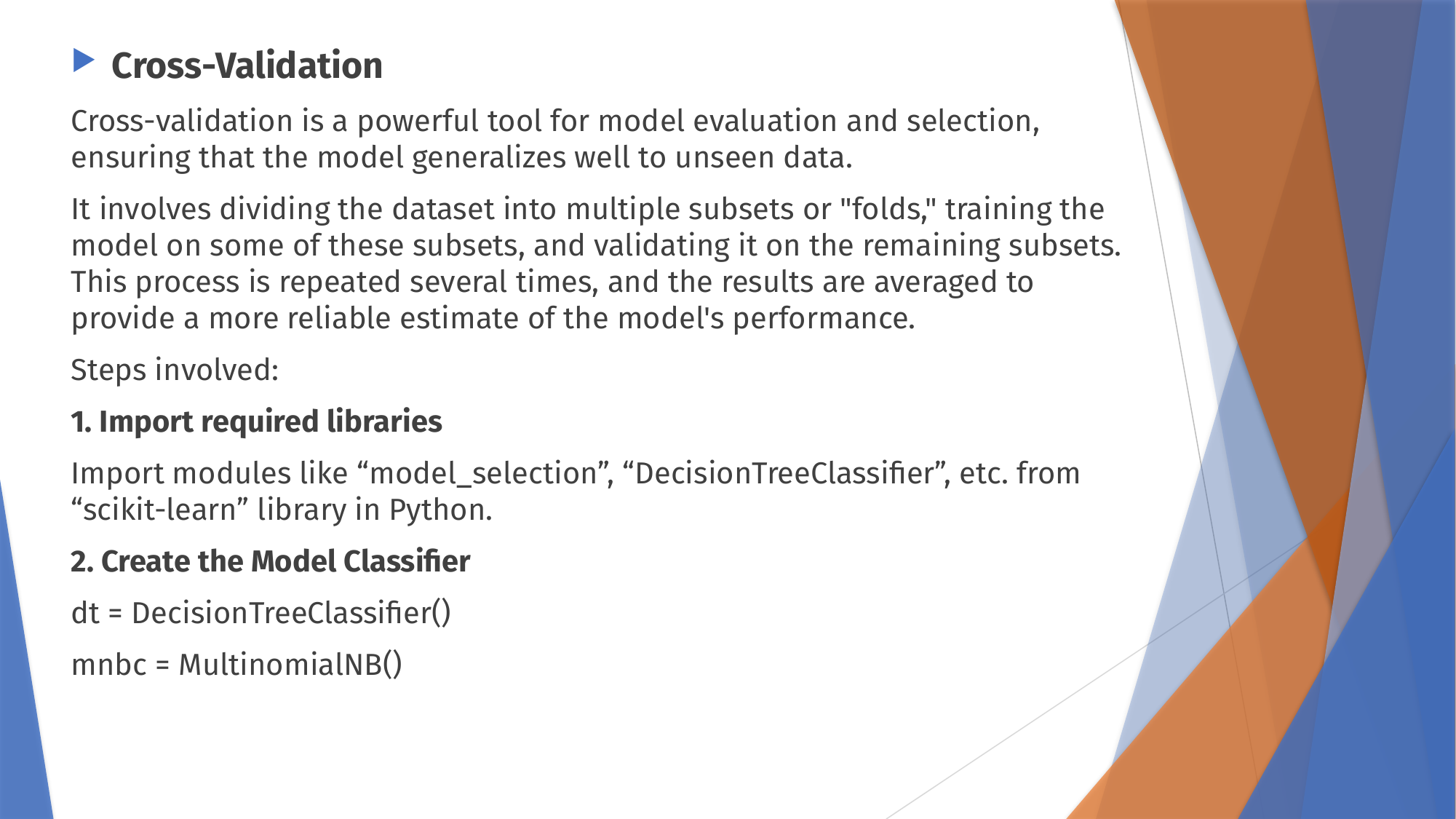

Cross-Validation
Cross-validation is a powerful tool for model evaluation and selection, ensuring that the model generalizes well to unseen data.
It involves dividing the dataset into multiple subsets or "folds," training the model on some of these subsets, and validating it on the remaining subsets. This process is repeated several times, and the results are averaged to provide a more reliable estimate of the model's performance.
Steps involved:
1. Import required libraries
Import modules like “model_selection”, “DecisionTreeClassifier”, etc. from “scikit-learn” library in Python.
2. Create the Model Classifier
dt = DecisionTreeClassifier()
mnbc = MultinomialNB()